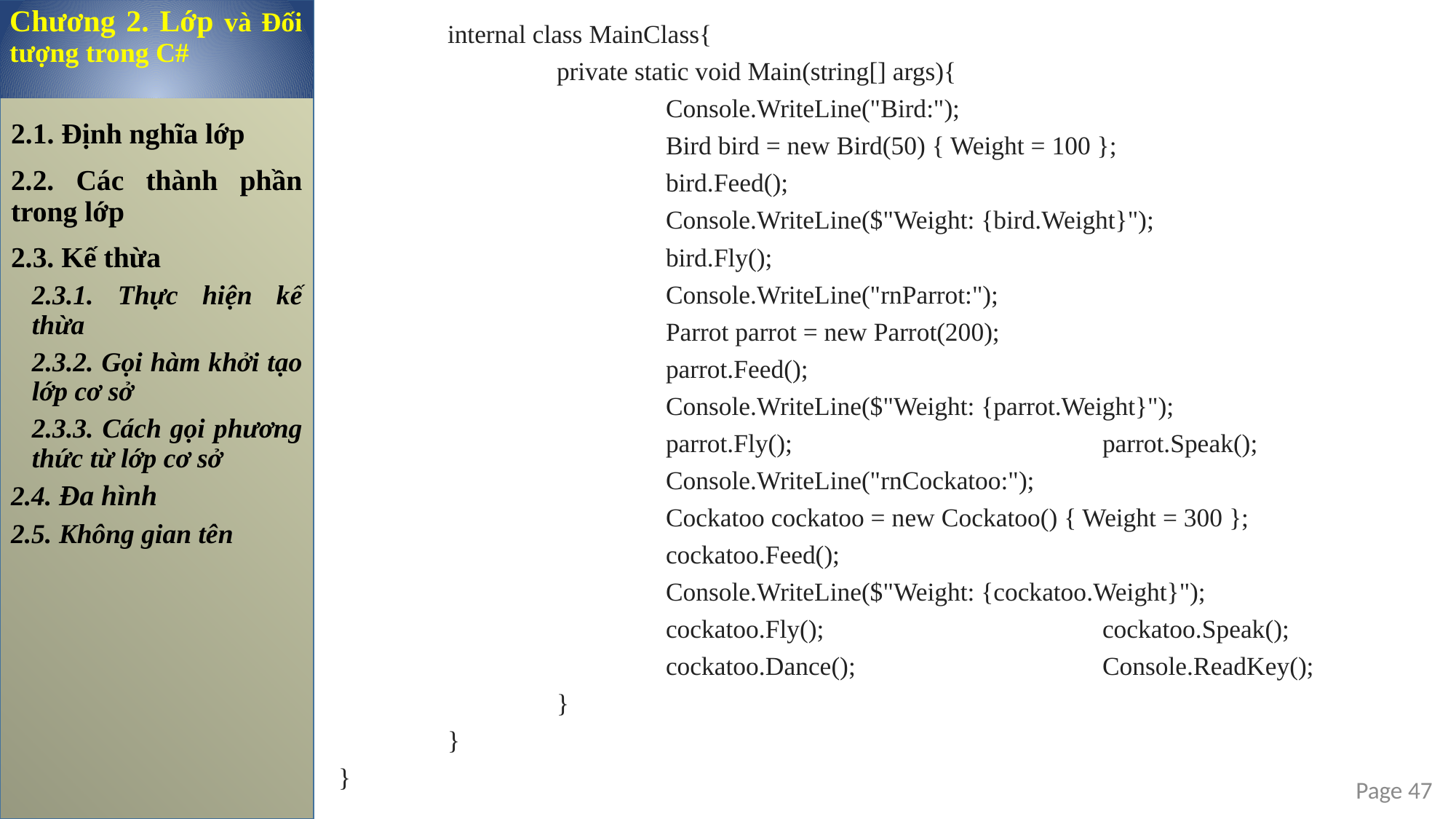

Chương 2. Lớp và Đối tượng trong C#
	internal class MainClass{
        		private static void Main(string[] args){
            			Console.WriteLine("Bird:");
            			Bird bird = new Bird(50) { Weight = 100 };
			bird.Feed();
            			Console.WriteLine($"Weight: {bird.Weight}");
			bird.Fly();
            			Console.WriteLine("rnParrot:");
            			Parrot parrot = new Parrot(200);
			parrot.Feed();
            			Console.WriteLine($"Weight: {parrot.Weight}");
            			parrot.Fly();			parrot.Speak();
            			Console.WriteLine("rnCockatoo:");
            			Cockatoo cockatoo = new Cockatoo() { Weight = 300 };
            			cockatoo.Feed();
            			Console.WriteLine($"Weight: {cockatoo.Weight}");
            			cockatoo.Fly();        			cockatoo.Speak();
            			cockatoo.Dance(); 			Console.ReadKey();
        		}
    	}
}
2.1. Định nghĩa lớp
2.2. Các thành phần trong lớp
2.3. Kế thừa
2.3.1. Thực hiện kế thừa
2.3.2. Gọi hàm khởi tạo lớp cơ sở
2.3.3. Cách gọi phương thức từ lớp cơ sở
2.4. Đa hình
2.5. Không gian tên

Page 47